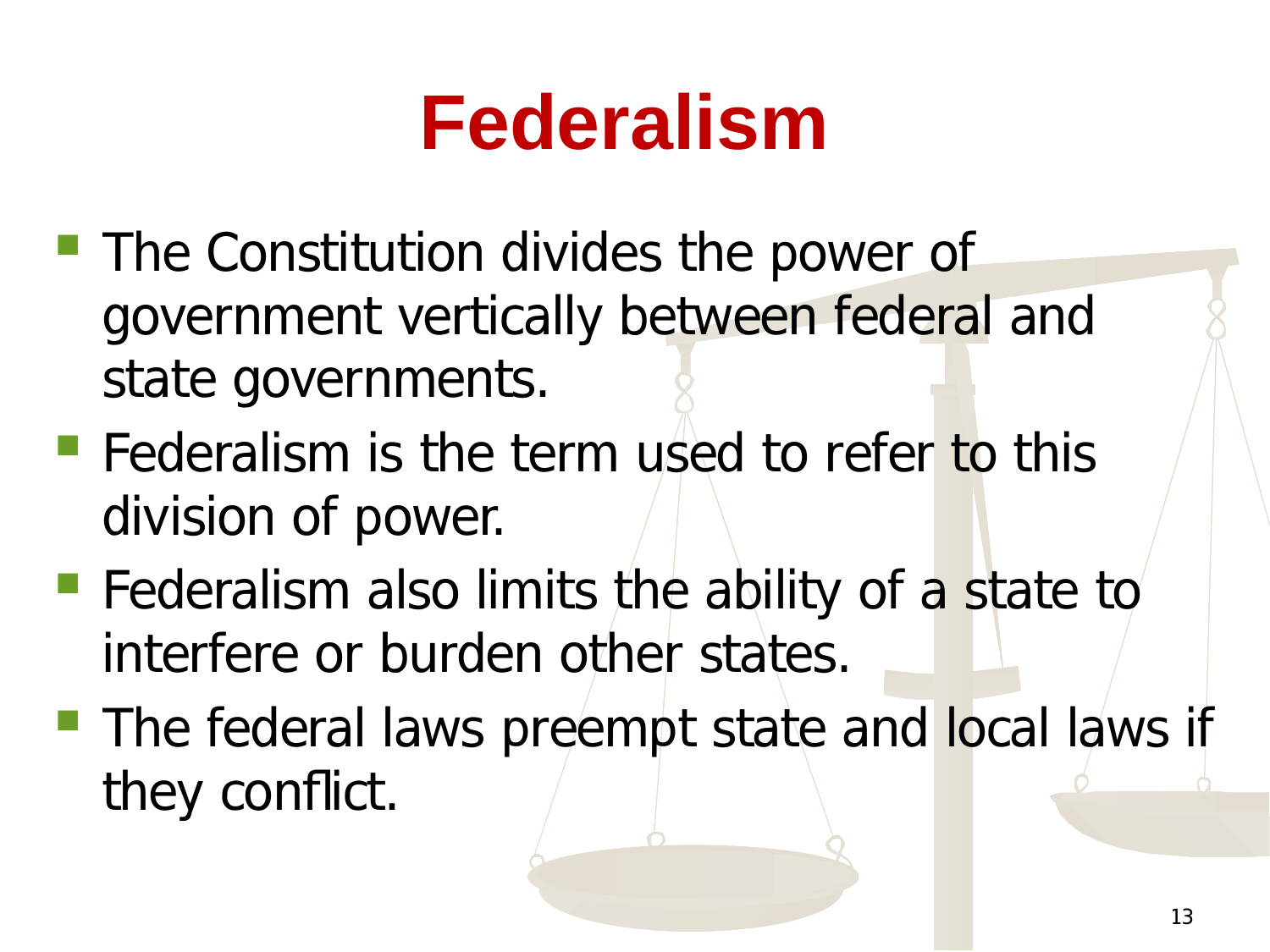

# Federalism
The Constitution divides the power of government vertically between federal and state governments.
Federalism is the term used to refer to this division of power.
Federalism also limits the ability of a state to interfere or burden other states.
The federal laws preempt state and local laws if they conflict.
13